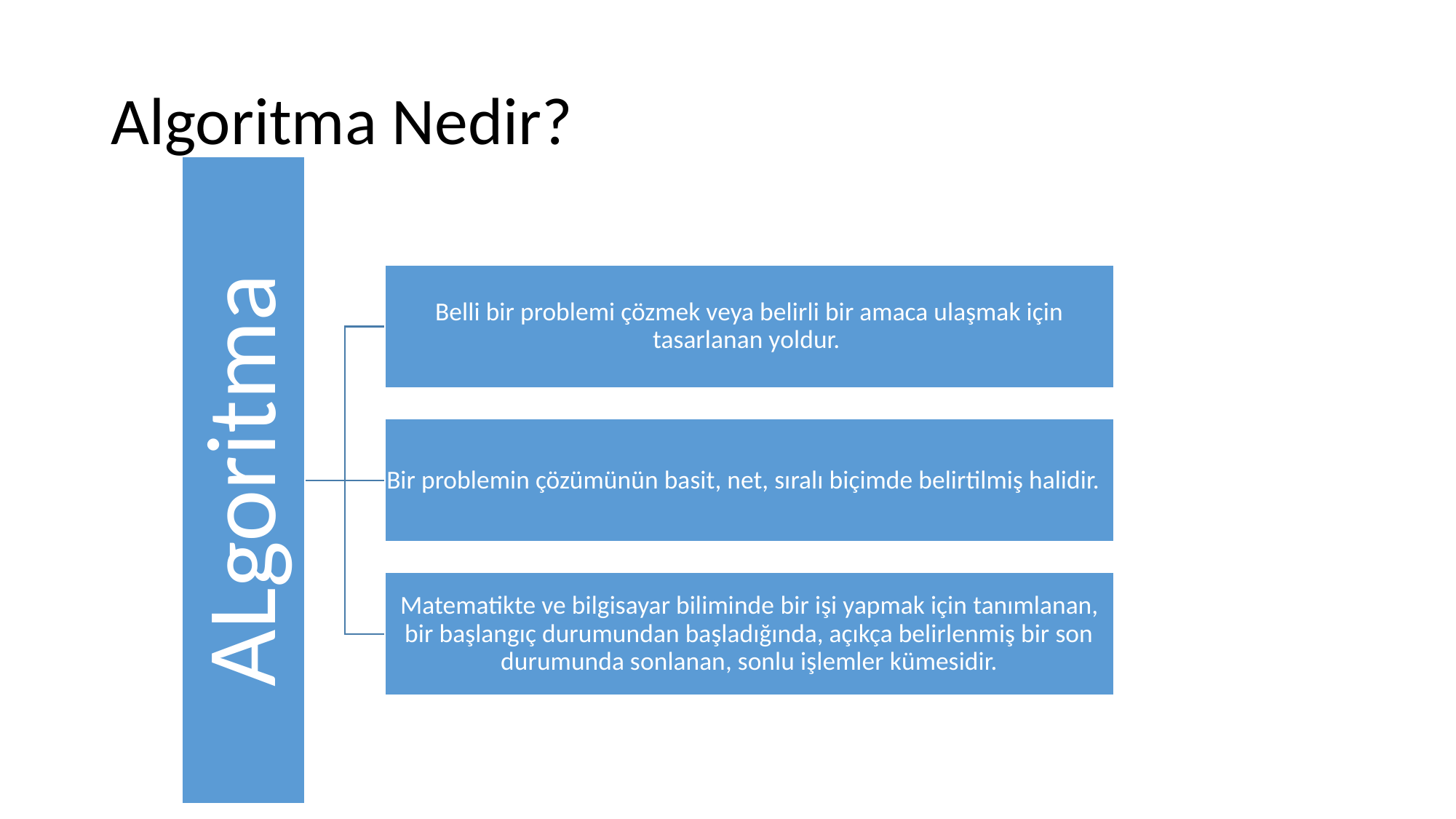

# Algoritma Nedir?

ALgoritma
Belli bir problemi çözmek veya belirli bir amaca ulaşmak için tasarlanan yoldur.
Bir problemin çözümünün basit, net, sıralı biçimde belirtilmiş halidir.
Matematikte ve bilgisayar biliminde bir işi yapmak için tanımlanan, bir başlangıç durumundan başladığında, açıkça belirlenmiş bir son durumunda sonlanan, sonlu işlemler kümesidir.